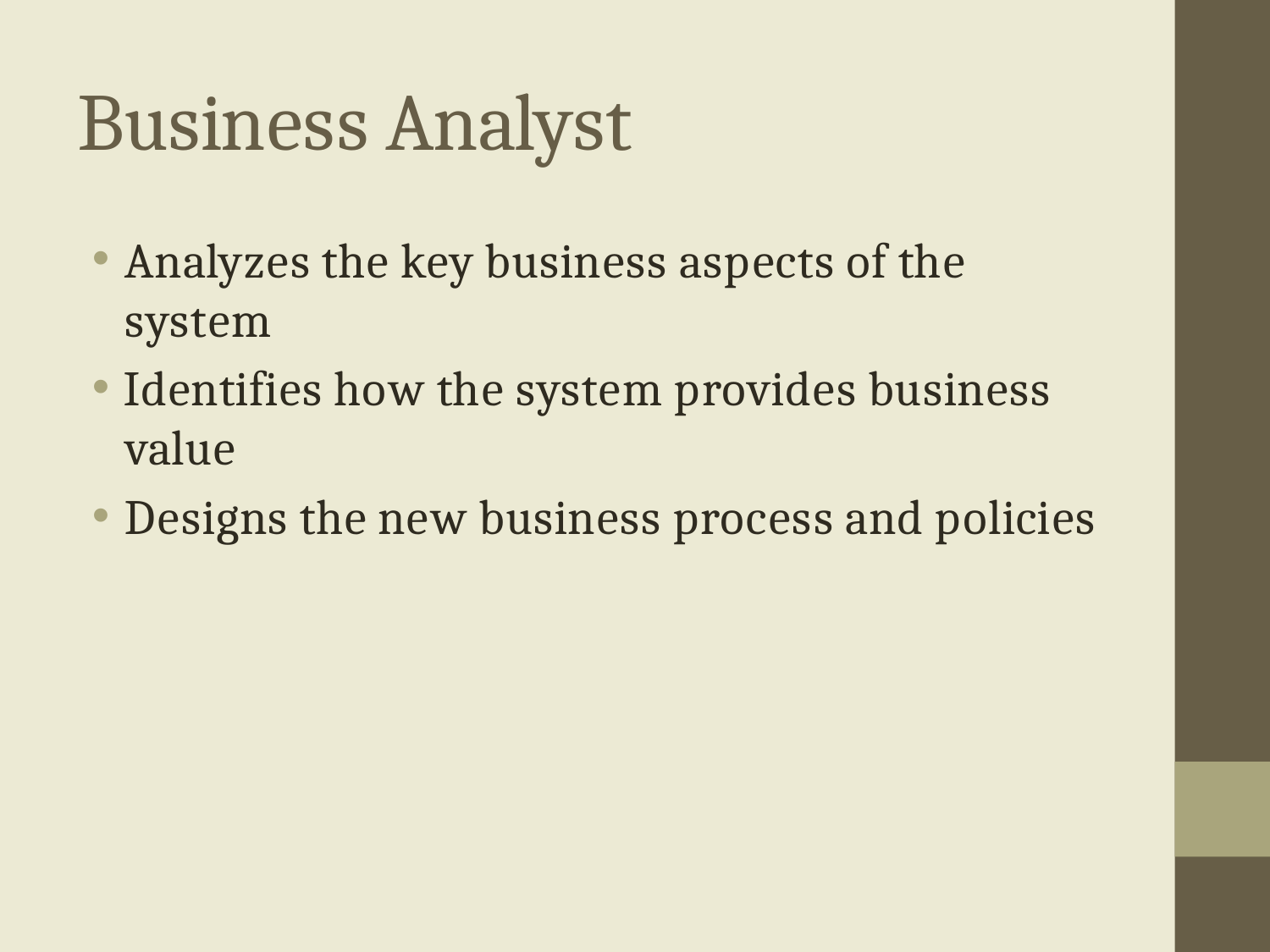

# Business Analyst
Analyzes the key business aspects of the system
Identifies how the system provides business value
Designs the new business process and policies